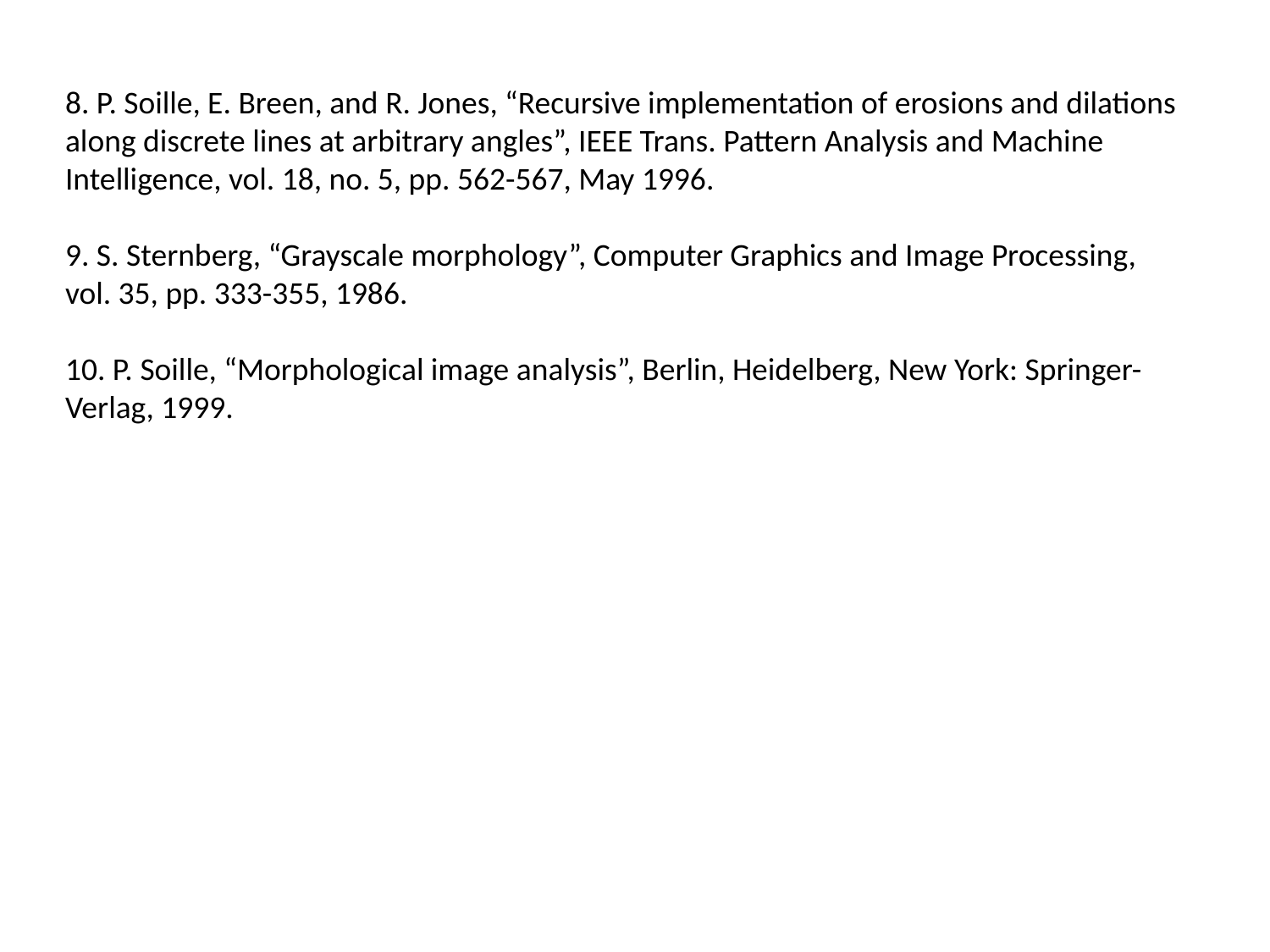

8. P. Soille, E. Breen, and R. Jones, “Recursive implementation of erosions and dilations along discrete lines at arbitrary angles”, IEEE Trans. Pattern Analysis and Machine Intelligence, vol. 18, no. 5, pp. 562-567, May 1996.

9. S. Sternberg, “Grayscale morphology”, Computer Graphics and Image Processing, vol. 35, pp. 333-355, 1986.

10. P. Soille, “Morphological image analysis”, Berlin, Heidelberg, New York: Springer- Verlag, 1999.